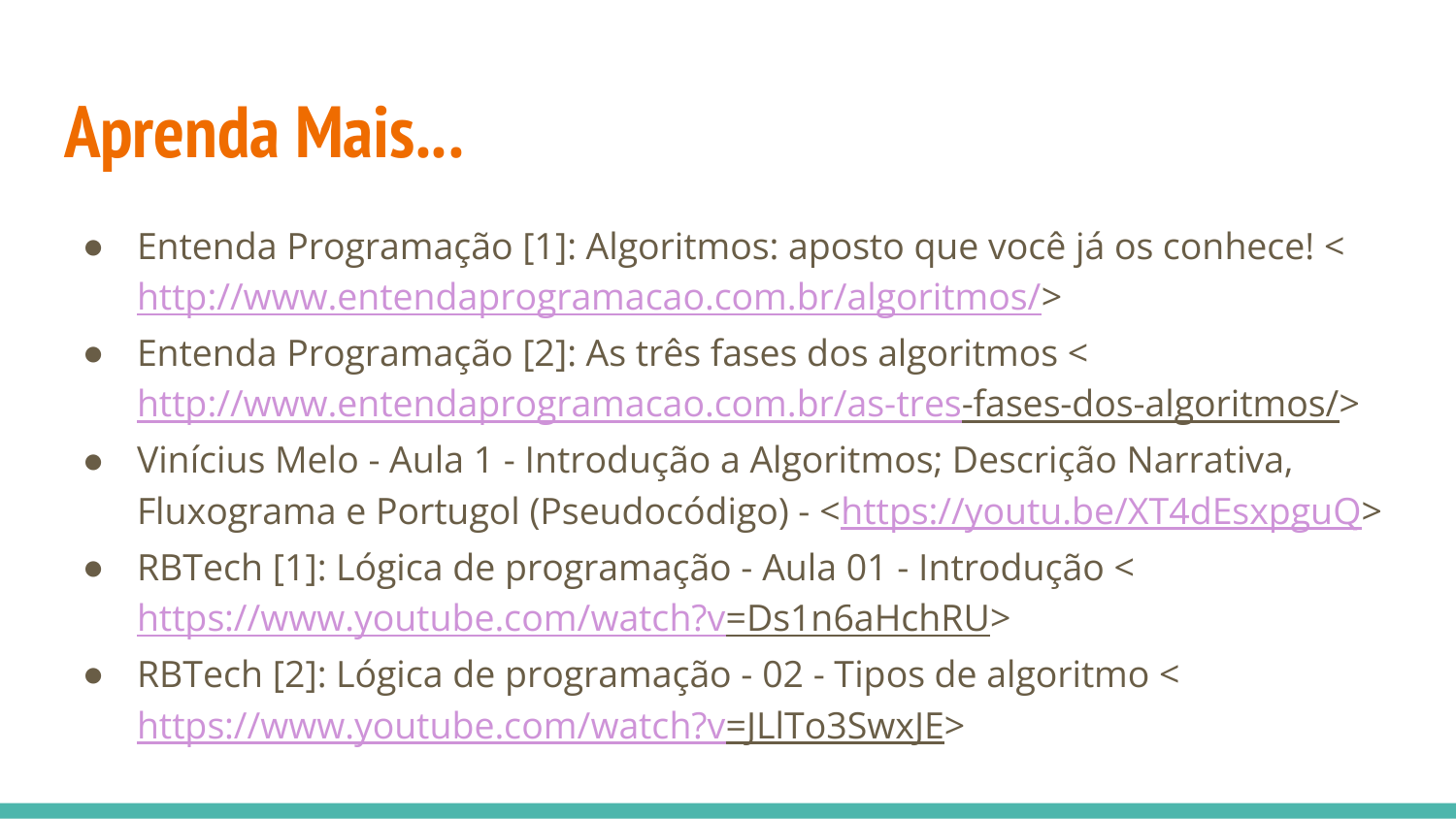

# Aprenda Mais...
Entenda Programação [1]: Algoritmos: aposto que você já os conhece! <http://www.entendaprogramacao.com.br/algoritmos/>
Entenda Programação [2]: As três fases dos algoritmos <http://www.entendaprogramacao.com.br/as-tres-fases-dos-algoritmos/>
Vinícius Melo - Aula 1 - Introdução a Algoritmos; Descrição Narrativa, Fluxograma e Portugol (Pseudocódigo) - <https://youtu.be/XT4dEsxpguQ>
RBTech [1]: Lógica de programação - Aula 01 - Introdução <https://www.youtube.com/watch?v=Ds1n6aHchRU>
RBTech [2]: Lógica de programação - 02 - Tipos de algoritmo <https://www.youtube.com/watch?v=JLlTo3SwxJE>